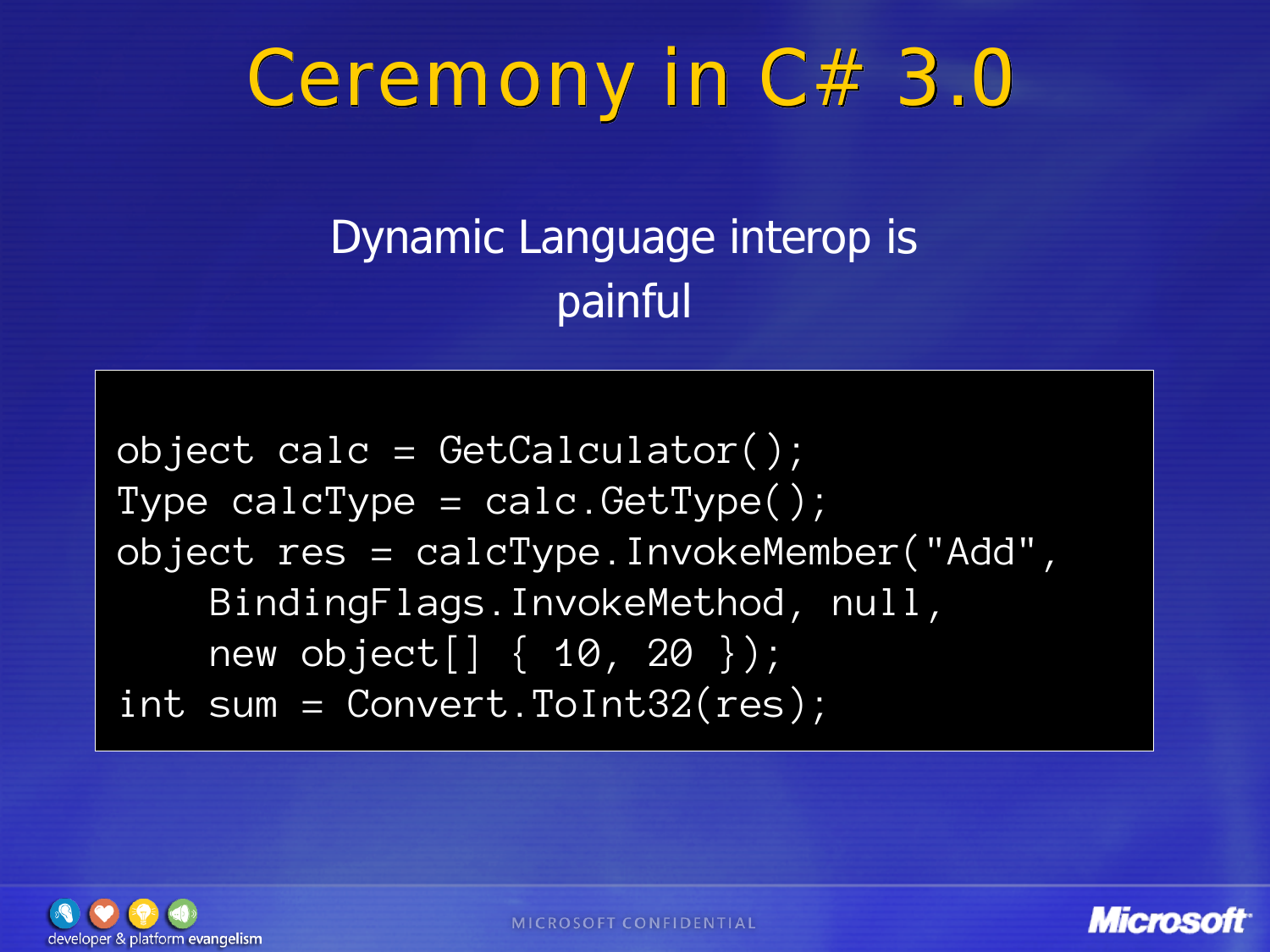

# Ceremony in C# 3.0
Dynamic Language interop is
painful

 object calc = GetCalculator();
 Type calcType = calc.GetType();
 object res = calcType.InvokeMember("Add",
     BindingFlags.InvokeMethod, null,
     new object[] { 10, 20 });
 int sum = Convert.ToInt32(res);